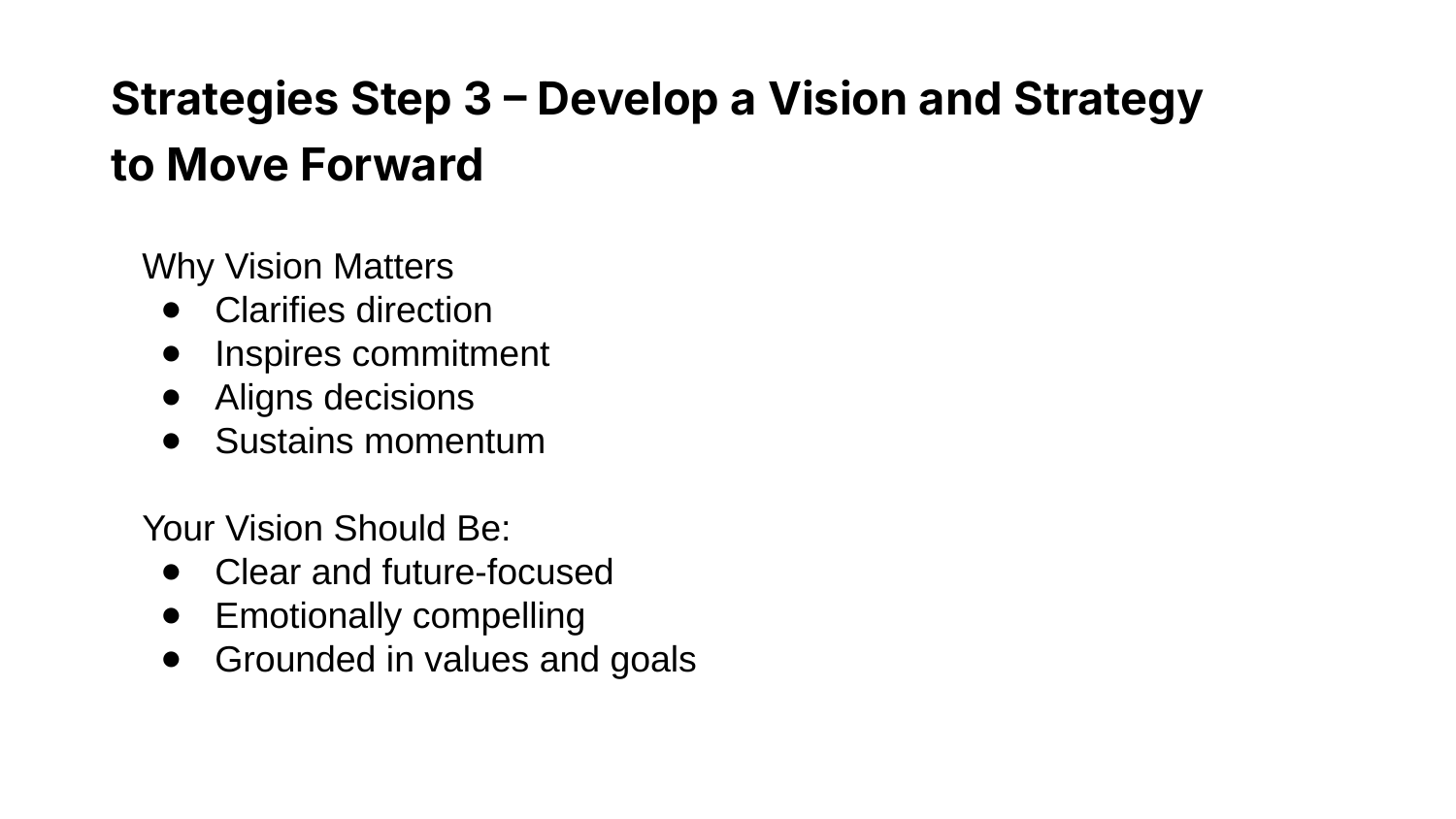

Strategies Step 3 – Develop a Vision and Strategy to Move Forward
Why Vision Matters
Clarifies direction
Inspires commitment
Aligns decisions
Sustains momentum

Your Vision Should Be:
Clear and future-focused
Emotionally compelling
Grounded in values and goals